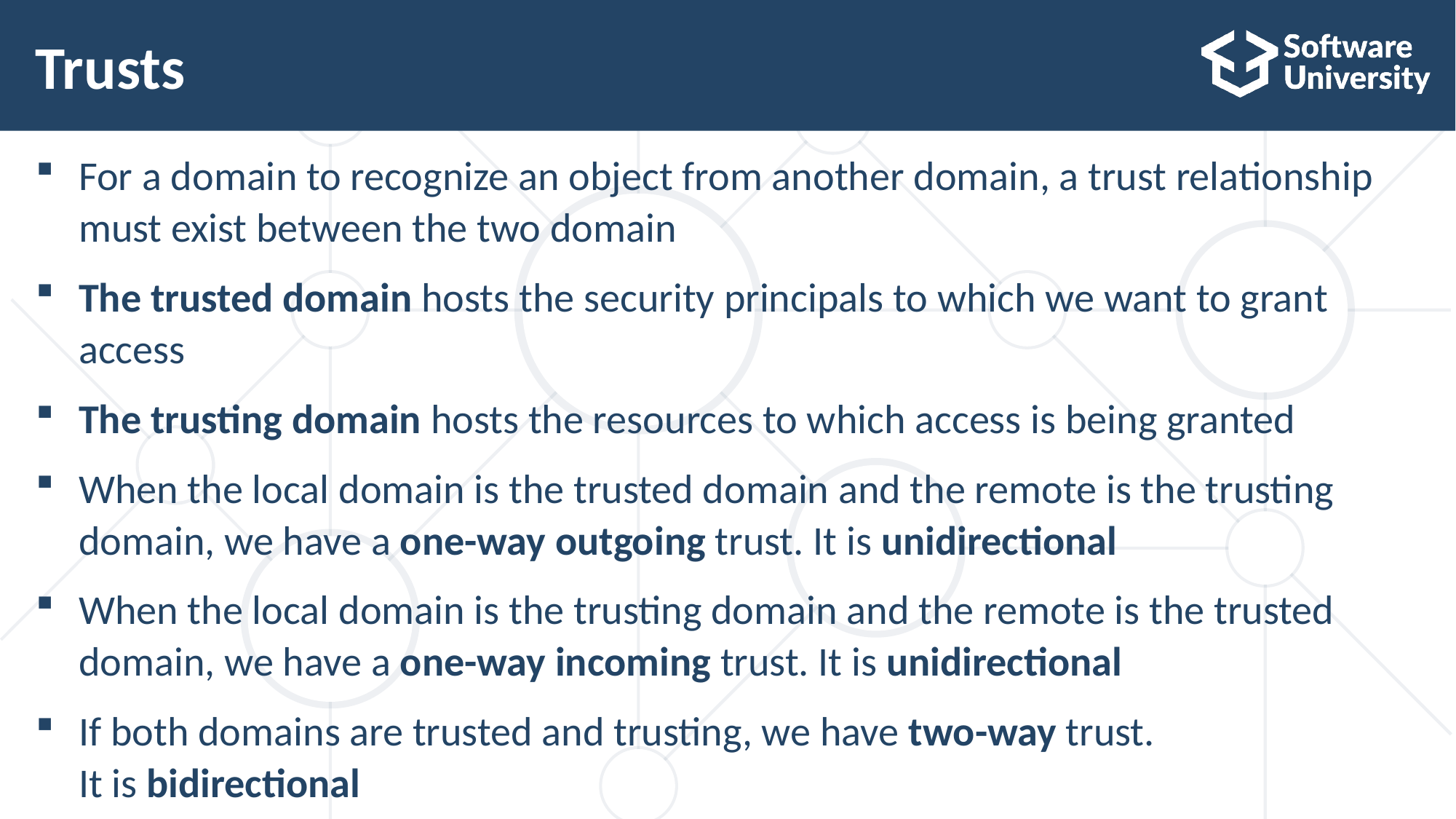

# Trusts
For a domain to recognize an object from another domain, a trust relationship must exist between the two domain
The trusted domain hosts the security principals to which we want to grant access
The trusting domain hosts the resources to which access is being granted
When the local domain is the trusted domain and the remote is the trusting domain, we have a one-way outgoing trust. It is unidirectional
When the local domain is the trusting domain and the remote is the trusted domain, we have a one-way incoming trust. It is unidirectional
If both domains are trusted and trusting, we have two-way trust.
It is bidirectional